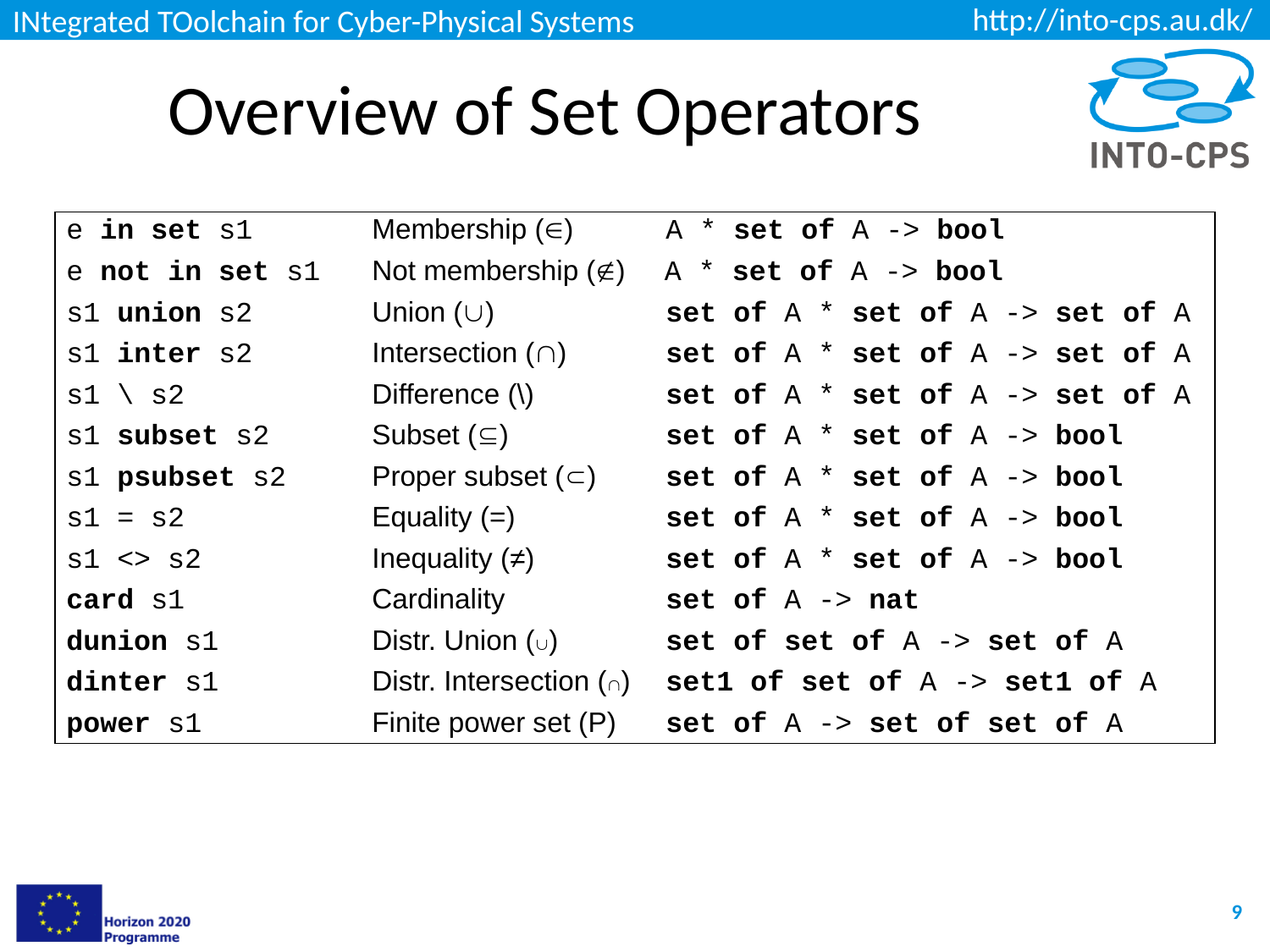

# Overview of Set Operators
e in set s1	Membership (∈)	  A * set of A -> bool
e not in set s1	Not membership (∉)     A * set of A -> bool
s1 union s2	Union (∪)	  set of A * set of A -> set of A
s1 inter s2	Intersection (∩)	  set of A * set of A -> set of A
s1 \ s2	Difference (\)	  set of A * set of A -> set of A
s1 subset s2	Subset (⊆)	  set of A * set of A -> bool
s1 psubset s2	Proper subset (⊂)	  set of A * set of A -> bool
s1 = s2	Equality (=)	  set of A * set of A -> bool
s1 <> s2	Inequality (≠)	  set of A * set of A -> bool
card s1	Cardinality 	  set of A -> nat
dunion s1	Distr. Union (∪)	  set of set of A -> set of A
dinter s1	Distr. Intersection (∩) 	  set1 of set of A -> set1 of A
power s1	Finite power set (P)	  set of A -> set of set of A
9